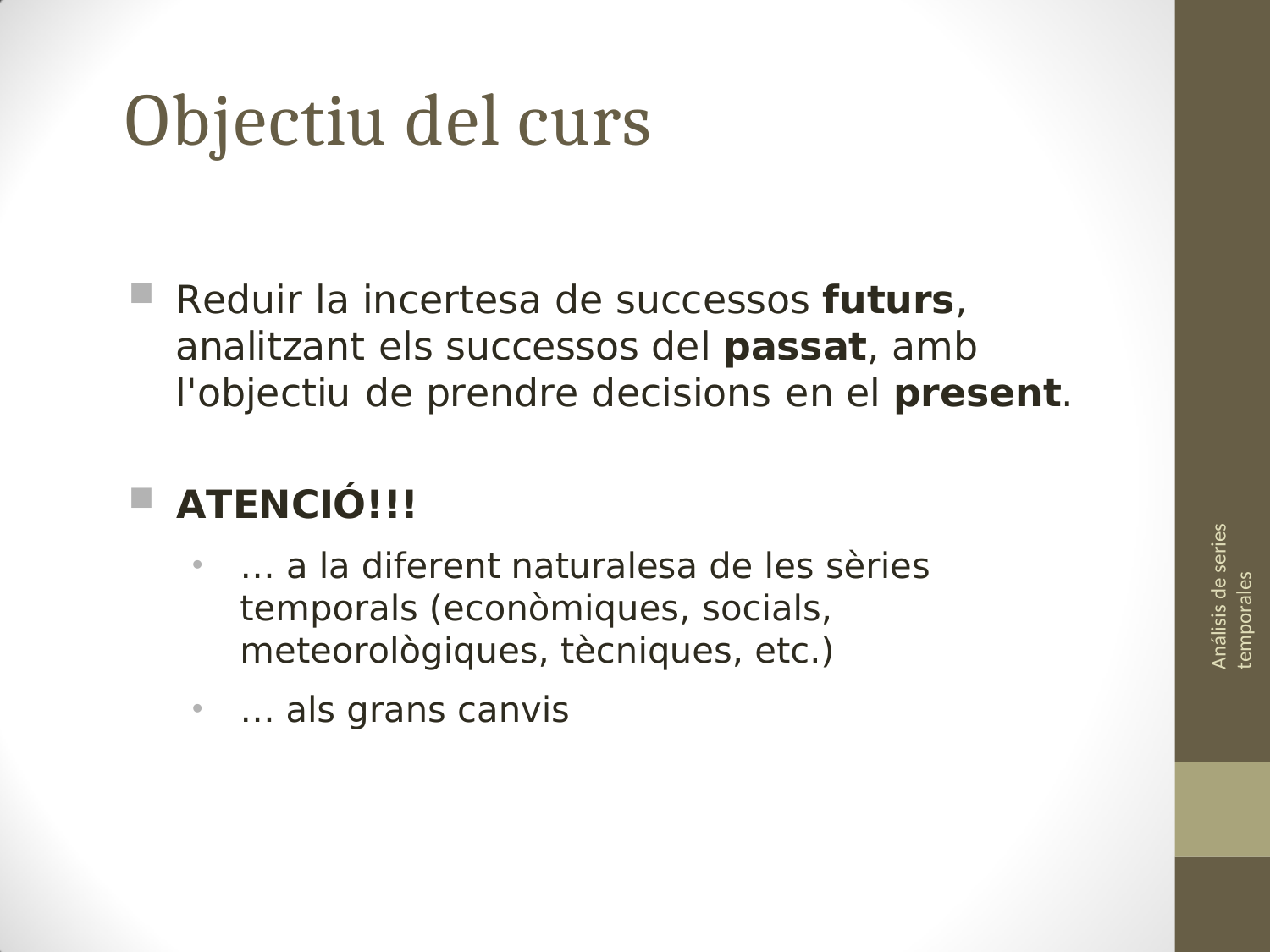

# Objectiu del curs
Reduir la incertesa de successos futurs, analitzant els successos del passat, amb l'objectiu de prendre decisions en el present.

ATENCIÓ!!!

… a la diferent naturalesa de les sèries temporals (econòmiques, socials, meteorològiques, tècniques, etc.)

… als grans canvis
Análisis de series temporales